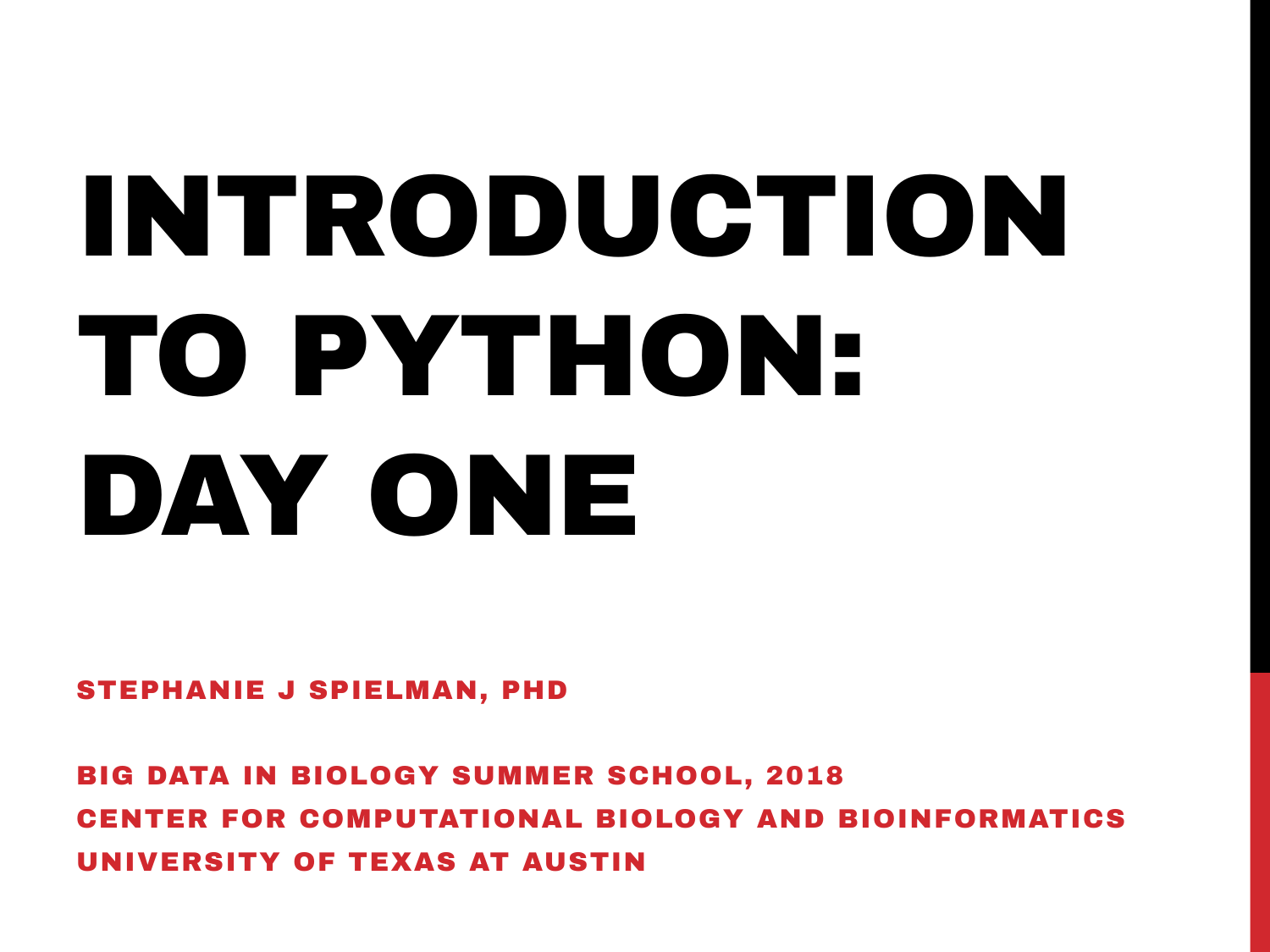

# Introduction to Python: Day one
Stephanie J Spielman, phd

Big data in biology summer school, 2018
Center for computational biology and bioinformatics
University of Texas at austin